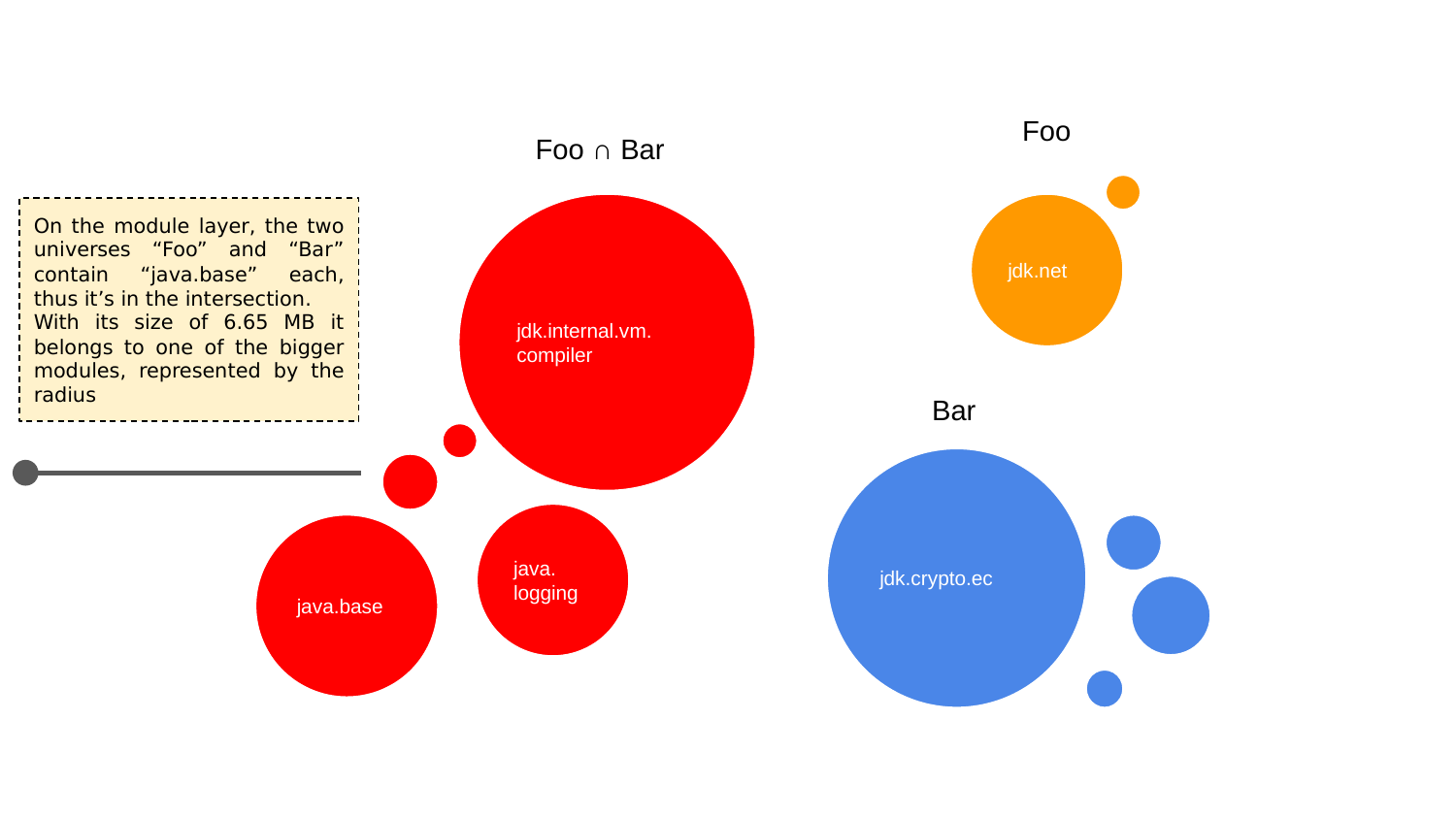

Foo
Foo ∩ Bar

jdk.internal.vm.
compiler
jdk.net
On the module layer, the two universes “Foo” and “Bar” contain “java.base” each, thus it’s in the intersection.
With its size of 6.65 MB it belongs to one of the bigger modules, represented by the radius
Bar

jdk.crypto.ec

java.
logging
java.base